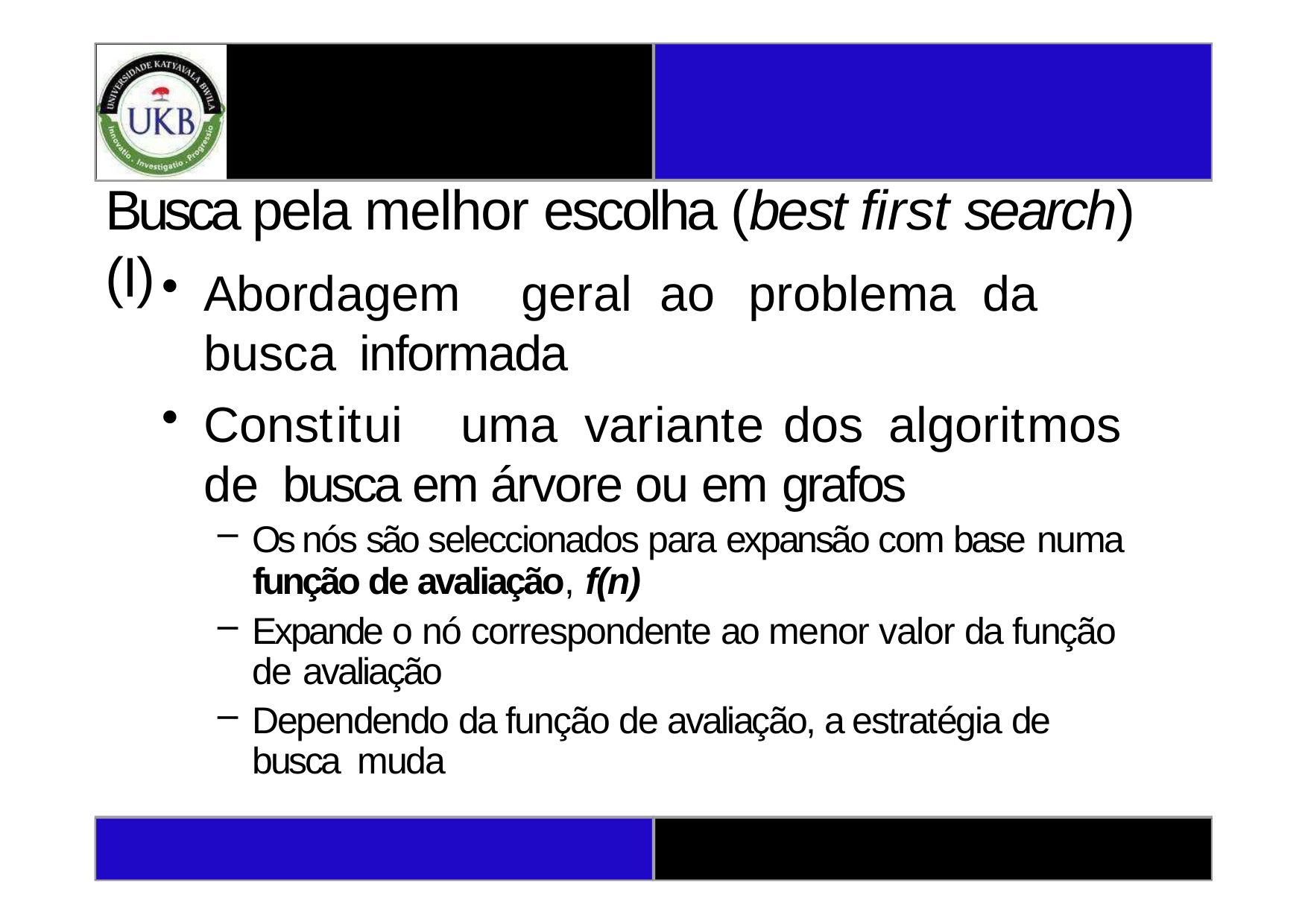

# Busca pela melhor escolha (best first search) (I)
Abordagem	geral	ao	problema	da	busca  informada
Constitui	uma	variante	dos	algoritmos	de  busca em árvore ou em grafos
Os nós são seleccionados para expansão com base numa
função de avaliação, f(n)
Expande o nó correspondente ao menor valor da função  de avaliação
Dependendo da função de avaliação, a estratégia de busca  muda